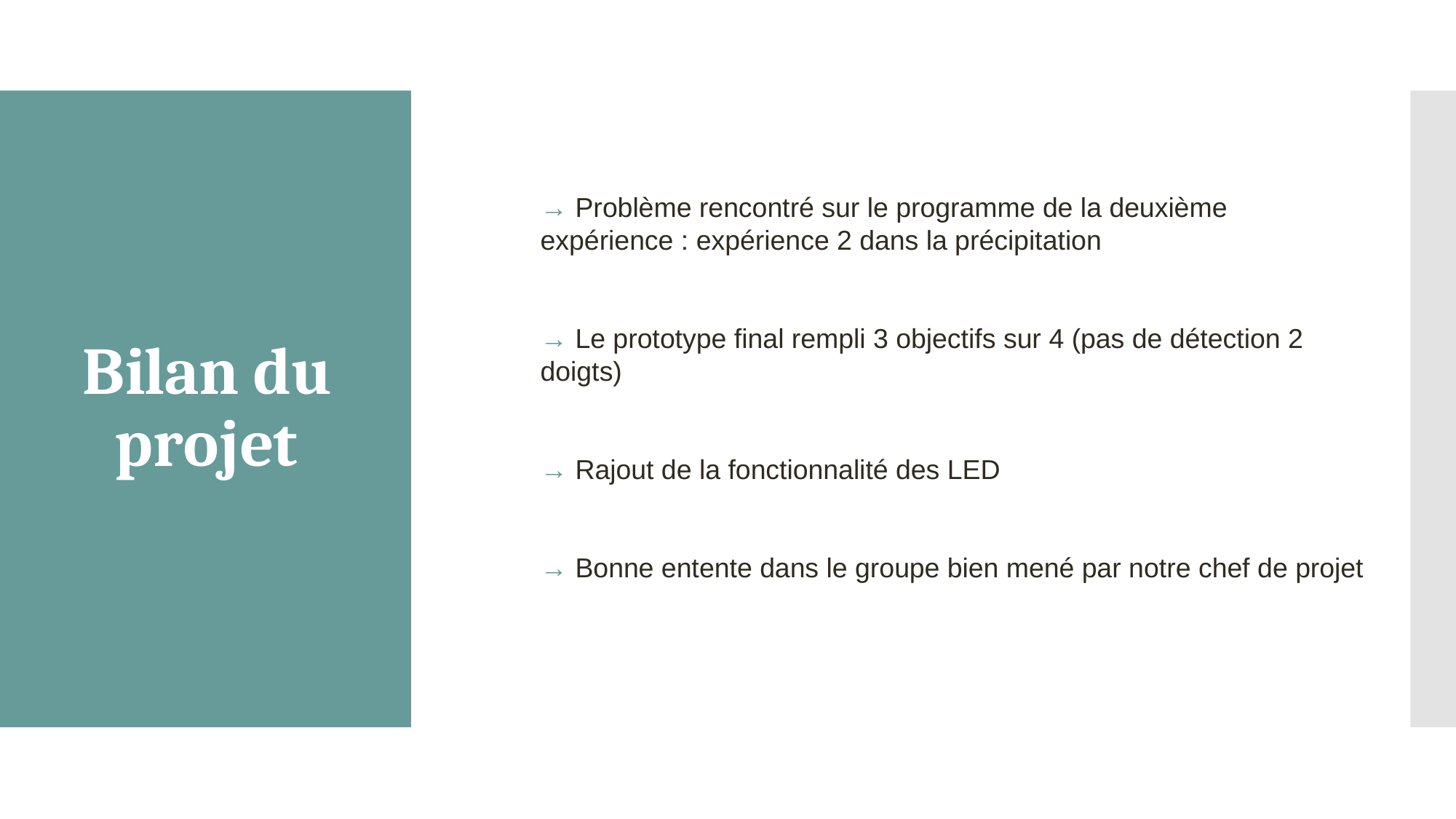

# Bilan du projet
→ Problème rencontré sur le programme de la deuxième expérience : expérience 2 dans la précipitation

→ Le prototype final rempli 3 objectifs sur 4 (pas de détection 2 doigts)

→ Rajout de la fonctionnalité des LED

→ Bonne entente dans le groupe bien mené par notre chef de projet